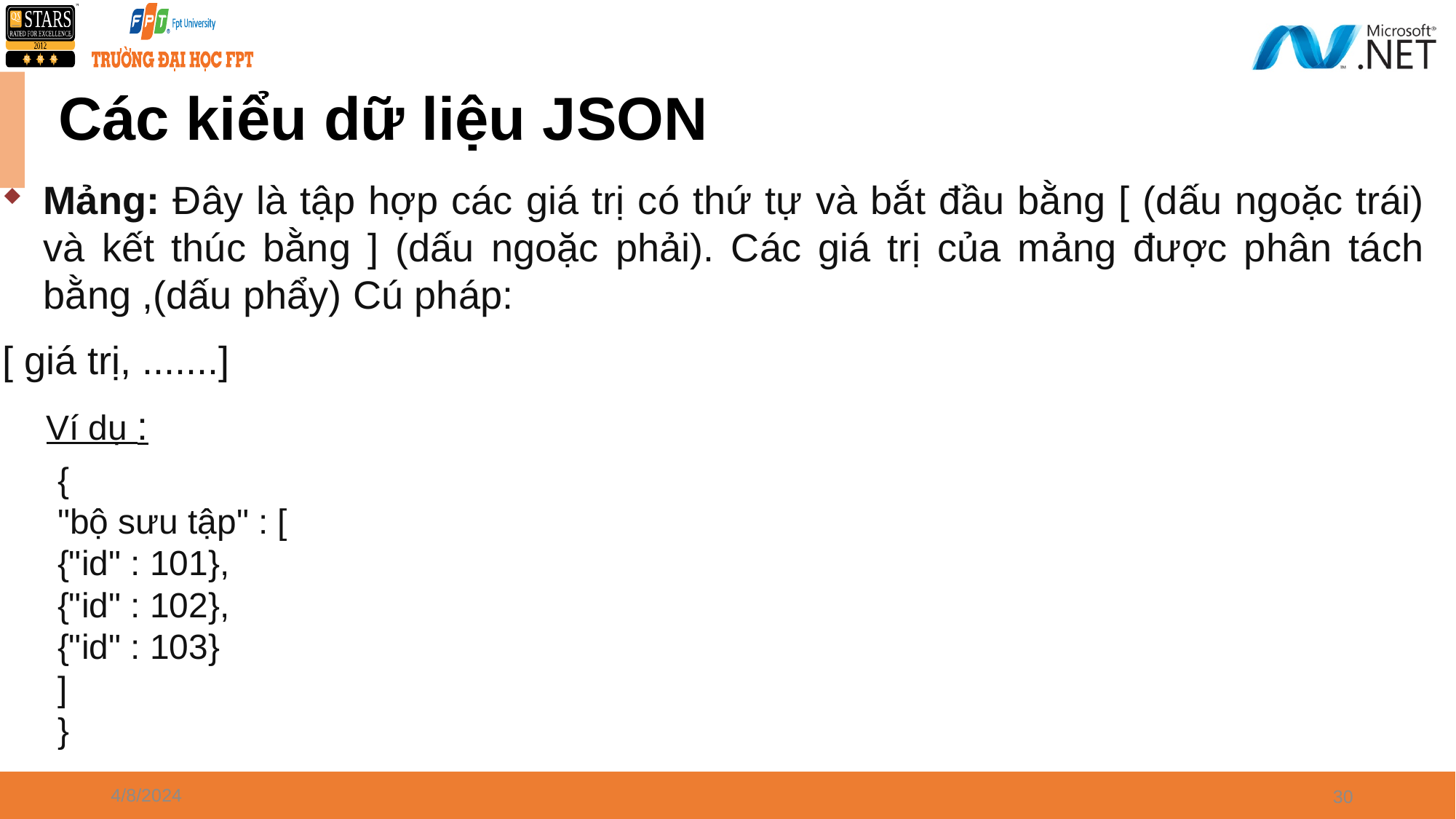

# Các kiểu dữ liệu JSON
Mảng: Đây là tập hợp các giá trị có thứ tự và bắt đầu bằng [ (dấu ngoặc trái) và kết thúc bằng ] (dấu ngoặc phải). Các giá trị của mảng được phân tách bằng ,(dấu phẩy) Cú pháp:
[ giá trị, .......]
    Ví dụ :
{
"bộ sưu tập" : [
{"id" : 101},
{"id" : 102},
{"id" : 103}
]
}
4/8/2024
30